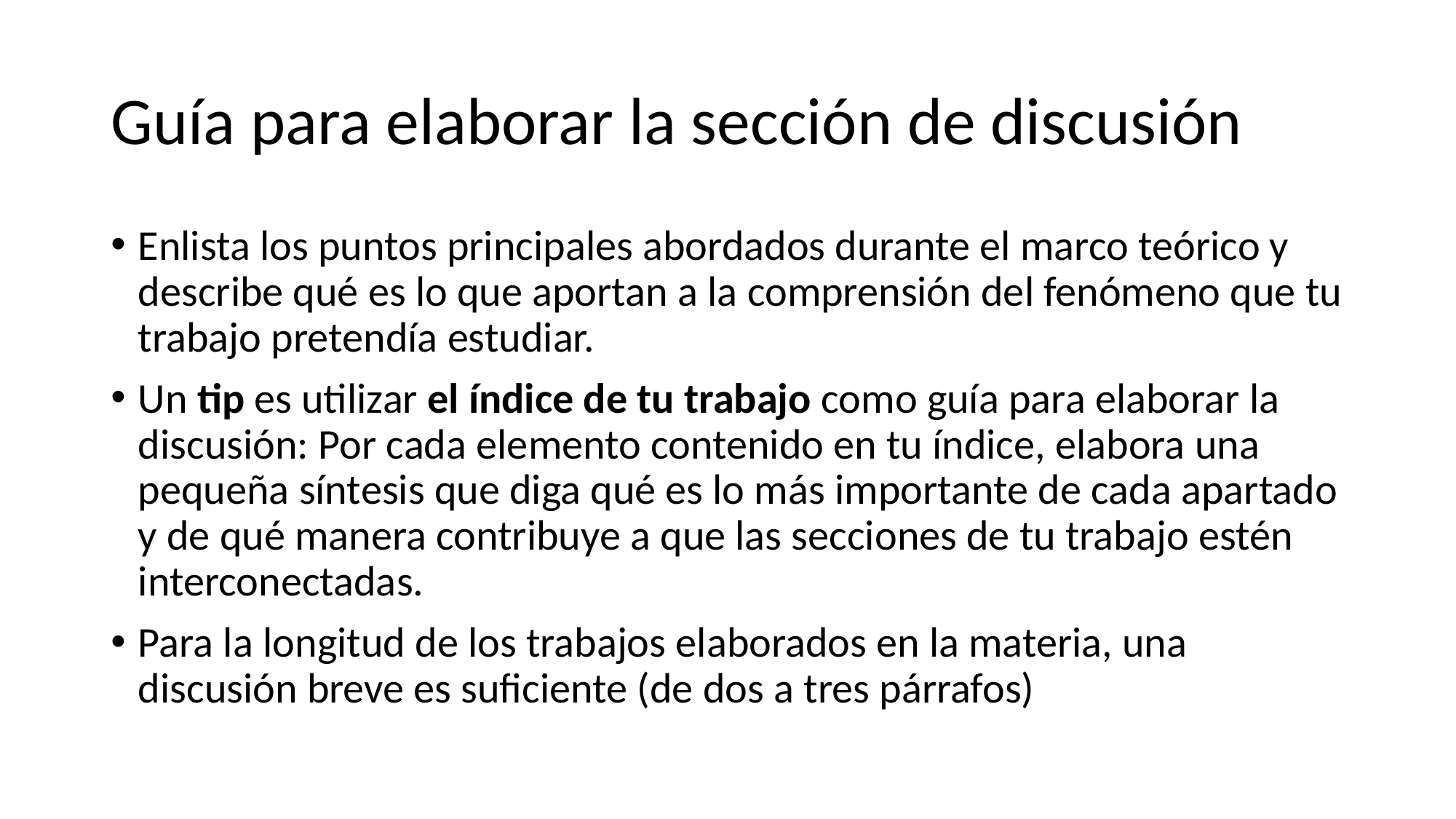

# Guía para elaborar la sección de discusión
Enlista los puntos principales abordados durante el marco teórico y describe qué es lo que aportan a la comprensión del fenómeno que tu trabajo pretendía estudiar.
Un tip es utilizar el índice de tu trabajo como guía para elaborar la discusión: Por cada elemento contenido en tu índice, elabora una pequeña síntesis que diga qué es lo más importante de cada apartado y de qué manera contribuye a que las secciones de tu trabajo estén interconectadas.
Para la longitud de los trabajos elaborados en la materia, una discusión breve es suficiente (de dos a tres párrafos)